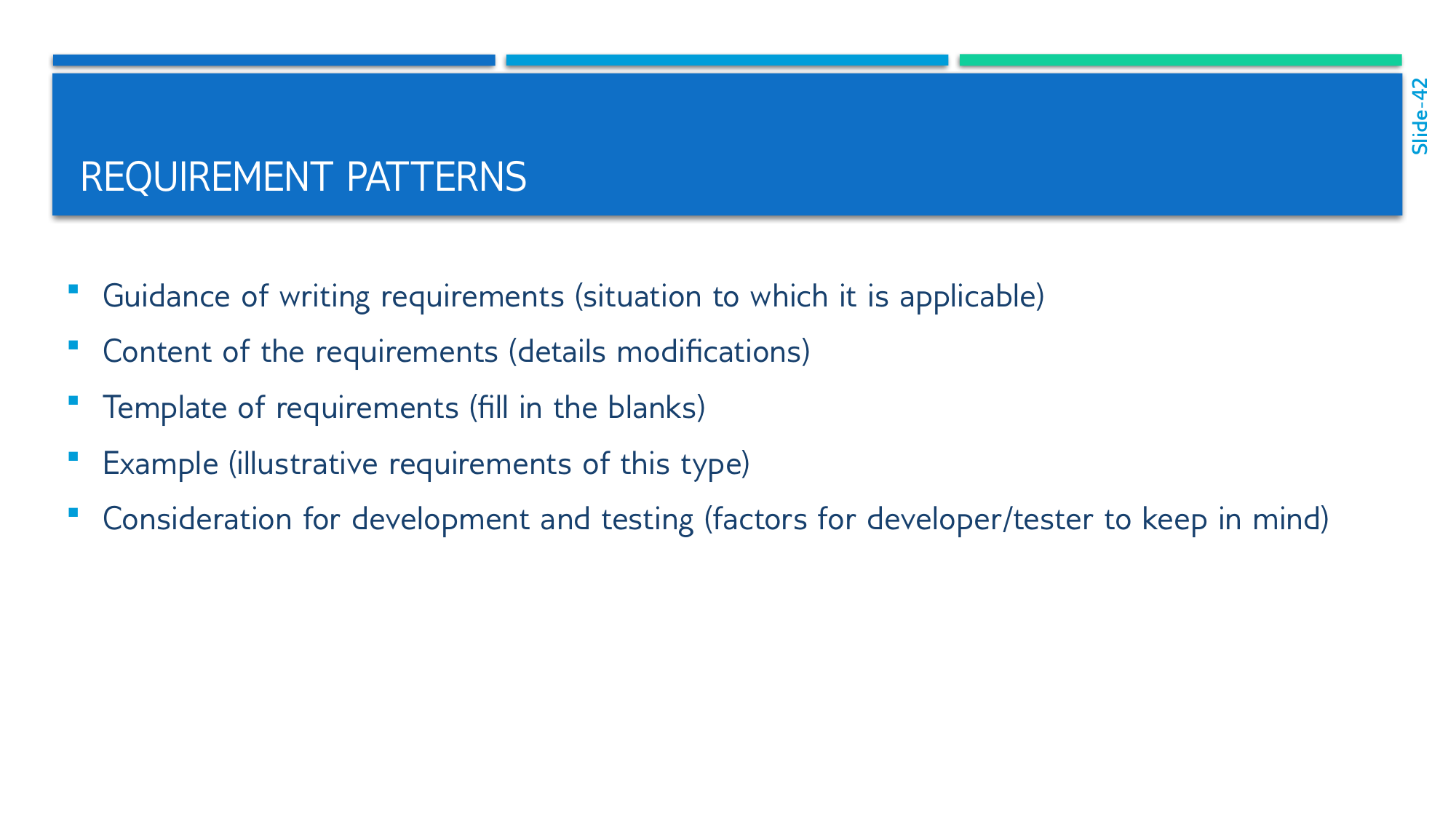

Slide-42
# Requirement patterns
Guidance of writing requirements (situation to which it is applicable)
Content of the requirements (details modifications)
Template of requirements (fill in the blanks)
Example (illustrative requirements of this type)
Consideration for development and testing (factors for developer/tester to keep in mind)